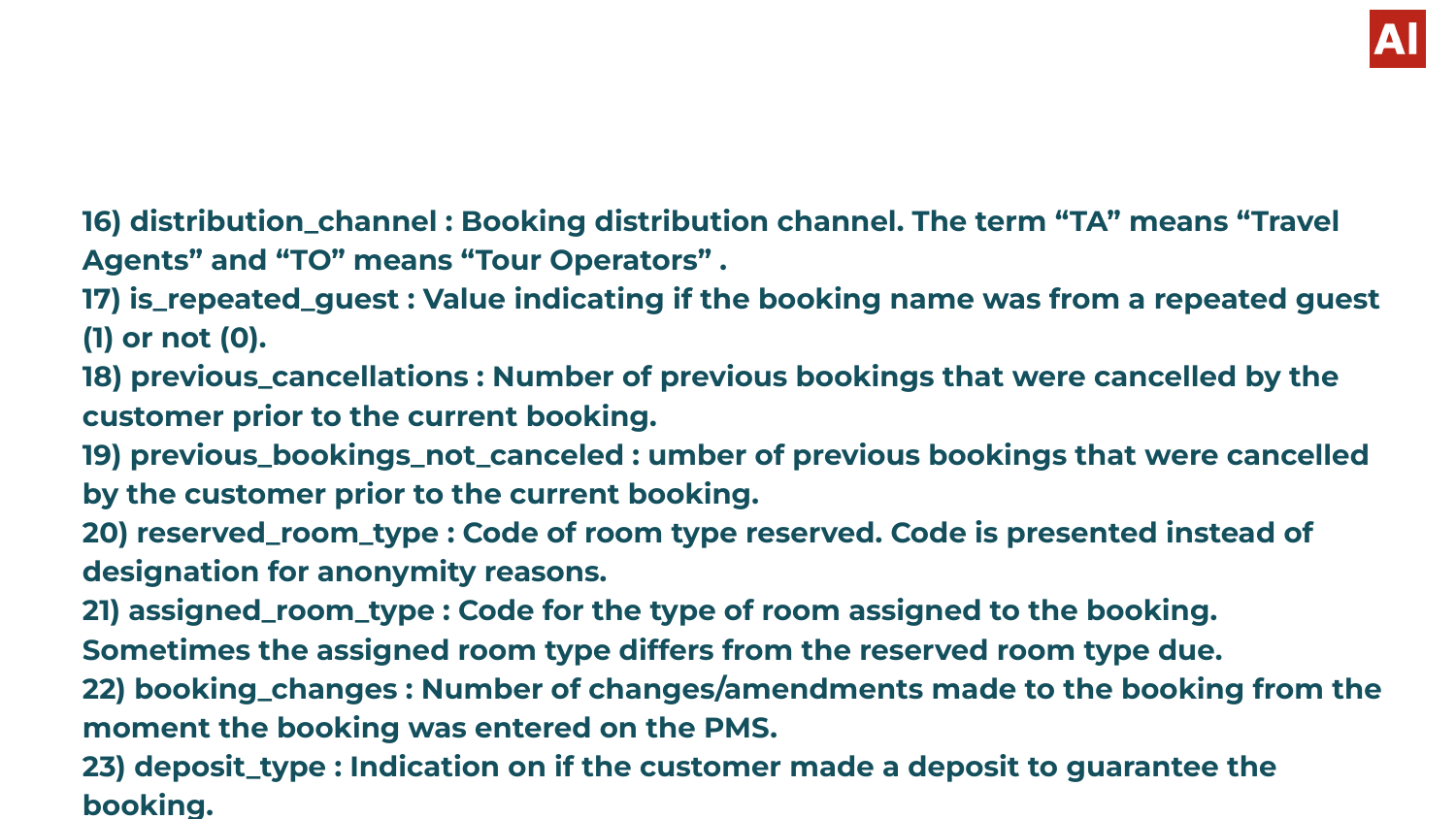

#
16) distribution_channel : Booking distribution channel. The term “TA” means “Travel Agents” and “TO” means “Tour Operators” .
17) is_repeated_guest : Value indicating if the booking name was from a repeated guest (1) or not (0).
18) previous_cancellations : Number of previous bookings that were cancelled by the customer prior to the current booking.
19) previous_bookings_not_canceled : umber of previous bookings that were cancelled by the customer prior to the current booking.
20) reserved_room_type : Code of room type reserved. Code is presented instead of designation for anonymity reasons.
21) assigned_room_type : Code for the type of room assigned to the booking. Sometimes the assigned room type differs from the reserved room type due.
22) booking_changes : Number of changes/amendments made to the booking from the moment the booking was entered on the PMS.
23) deposit_type : Indication on if the customer made a deposit to guarantee the booking.